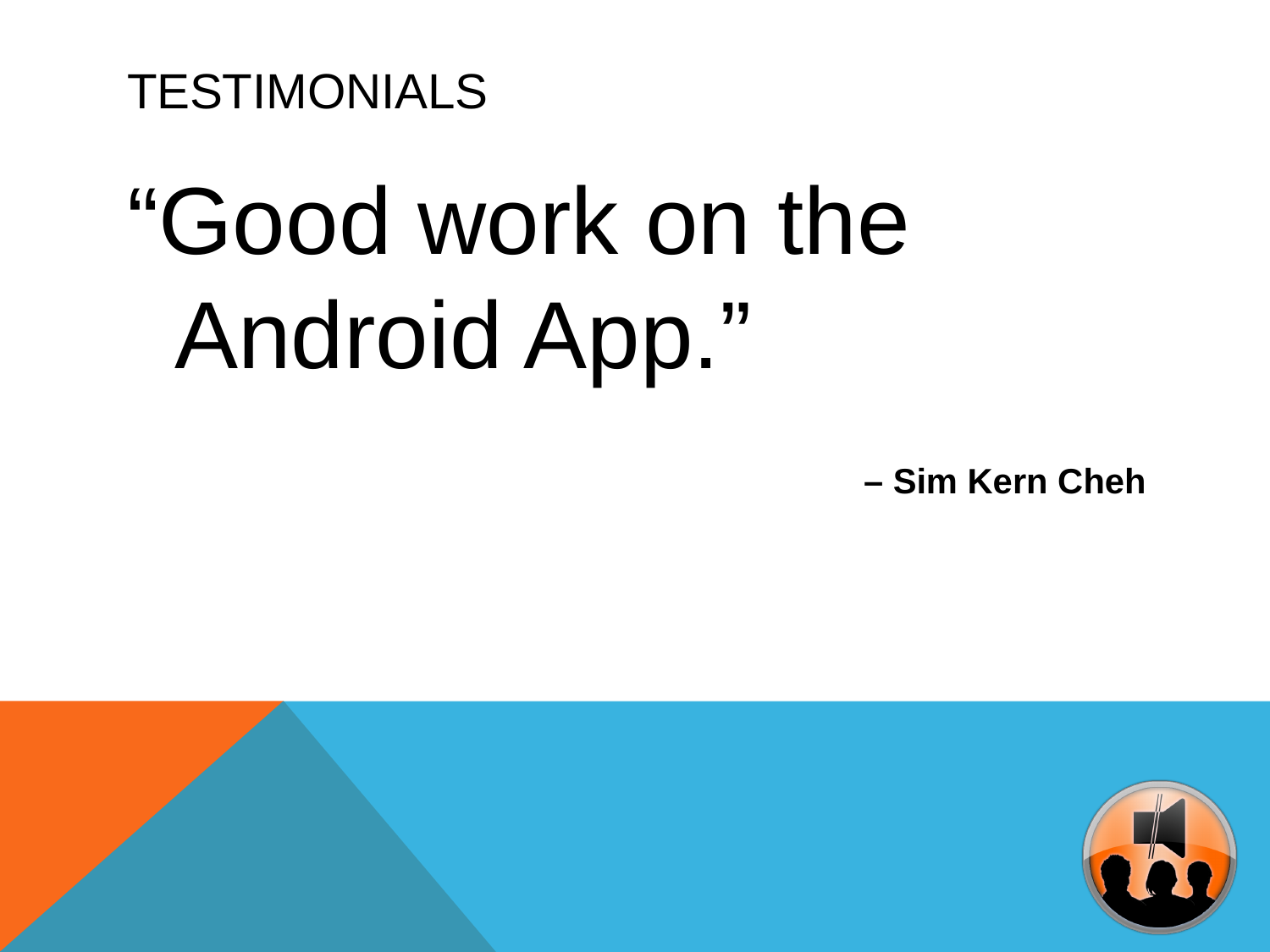

# Testimonials
“Good work on the Android App.”

 – Sim Kern Cheh